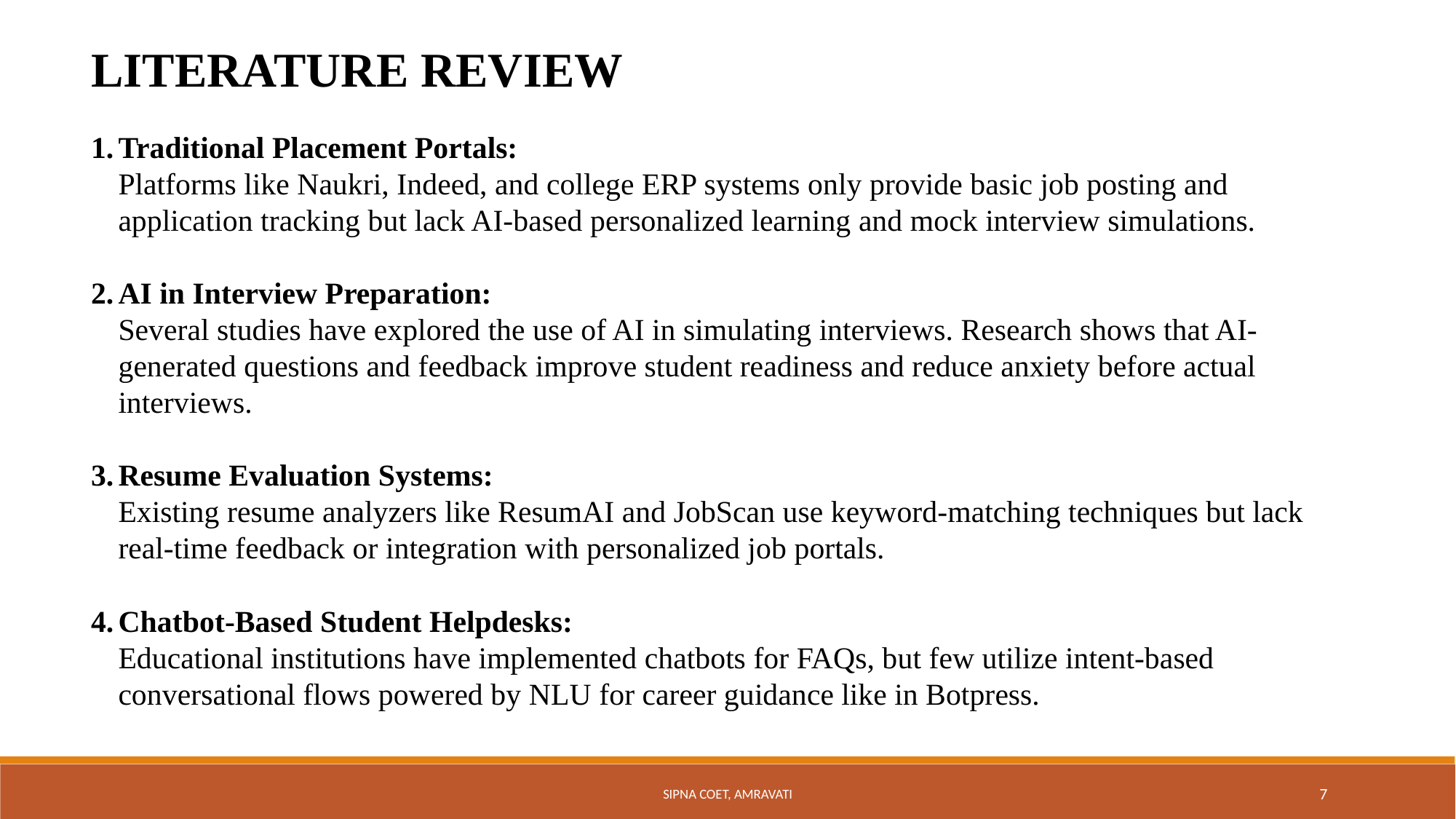

LITERATURE REVIEW
Traditional Placement Portals:
Platforms like Naukri, Indeed, and college ERP systems only provide basic job posting and application tracking but lack AI-based personalized learning and mock interview simulations.

AI in Interview Preparation:
Several studies have explored the use of AI in simulating interviews. Research shows that AI-generated questions and feedback improve student readiness and reduce anxiety before actual interviews.

Resume Evaluation Systems:
Existing resume analyzers like ResumAI and JobScan use keyword-matching techniques but lack real-time feedback or integration with personalized job portals.

Chatbot-Based Student Helpdesks:
Educational institutions have implemented chatbots for FAQs, but few utilize intent-based conversational flows powered by NLU for career guidance like in Botpress.

Sipna COET, Amravati
7